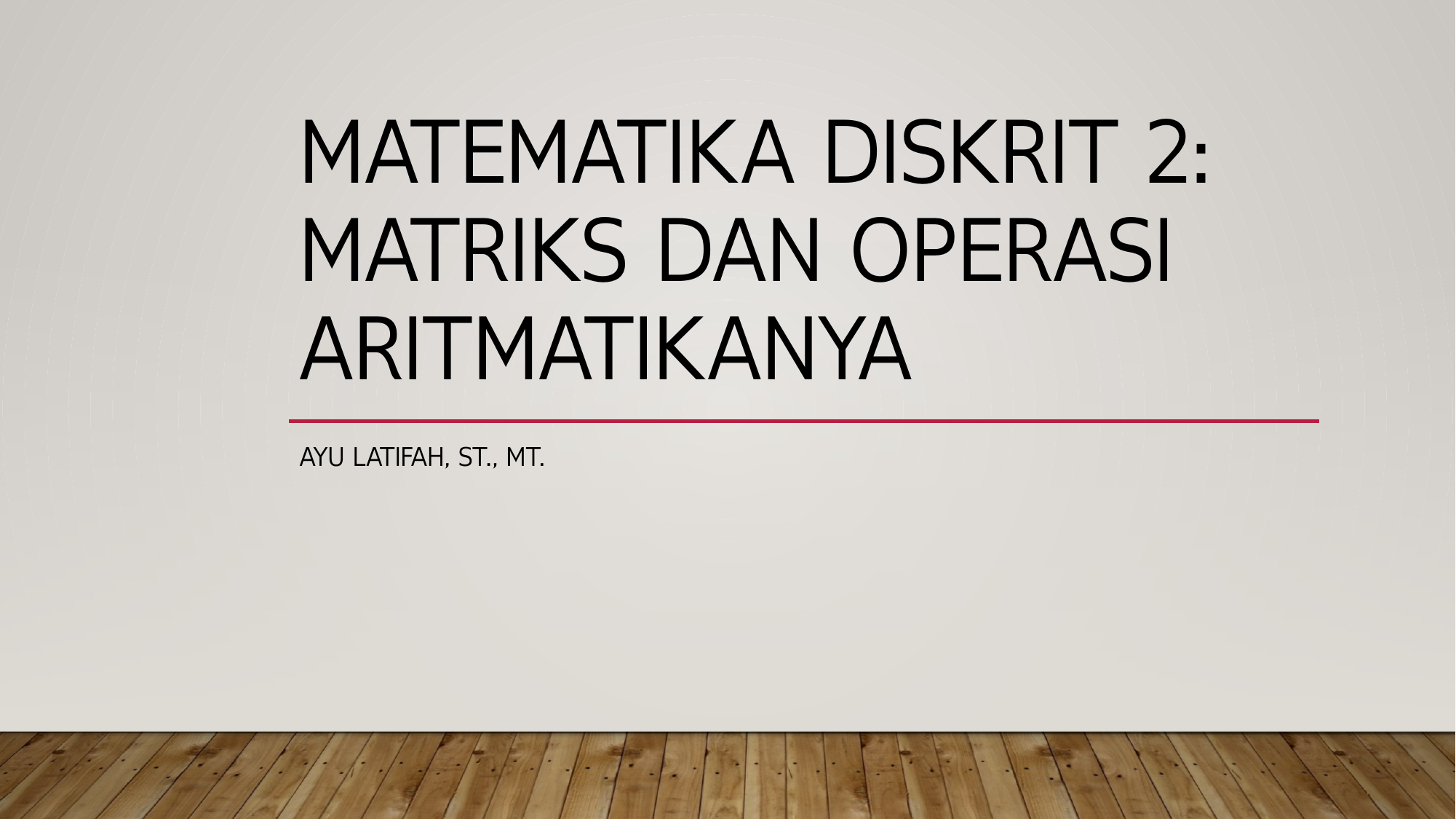

# matematika diskrit 2: matriks DAN OPERASI ARITMATIKANYA
Ayu Latifah, ST., MT.